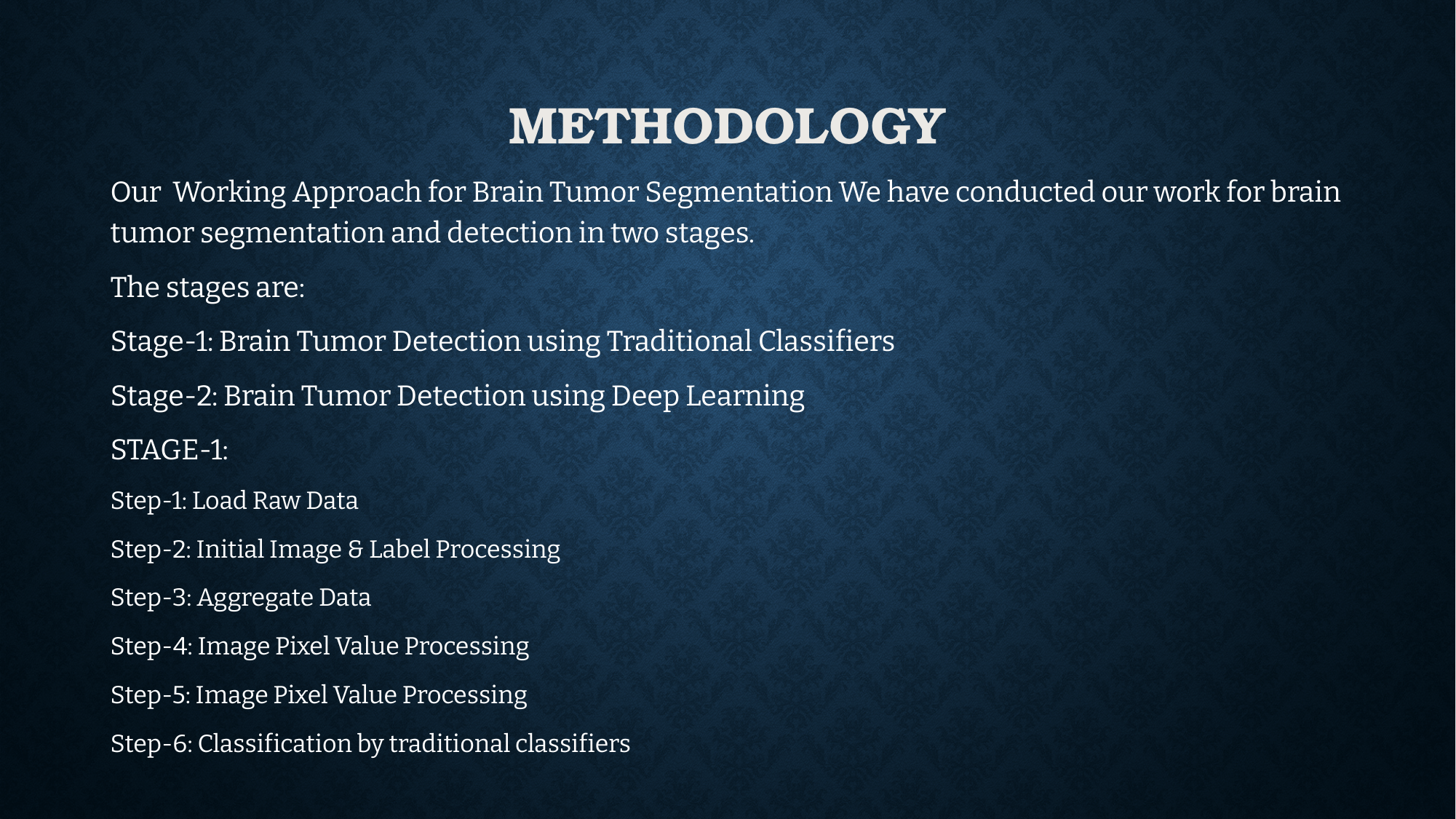

# METHODOLOGY
Our  Working Approach for Brain Tumor Segmentation We have conducted our work for brain tumor segmentation and detection in two stages.
The stages are:
Stage-1: Brain Tumor Detection using Traditional Classifiers
Stage-2: Brain Tumor Detection using Deep Learning
STAGE-1:
Step-1: Load Raw Data
Step-2: Initial Image & Label Processing
Step-3: Aggregate Data
Step-4: Image Pixel Value Processing
Step-5: Image Pixel Value Processing
Step-6: Classification by traditional classifiers